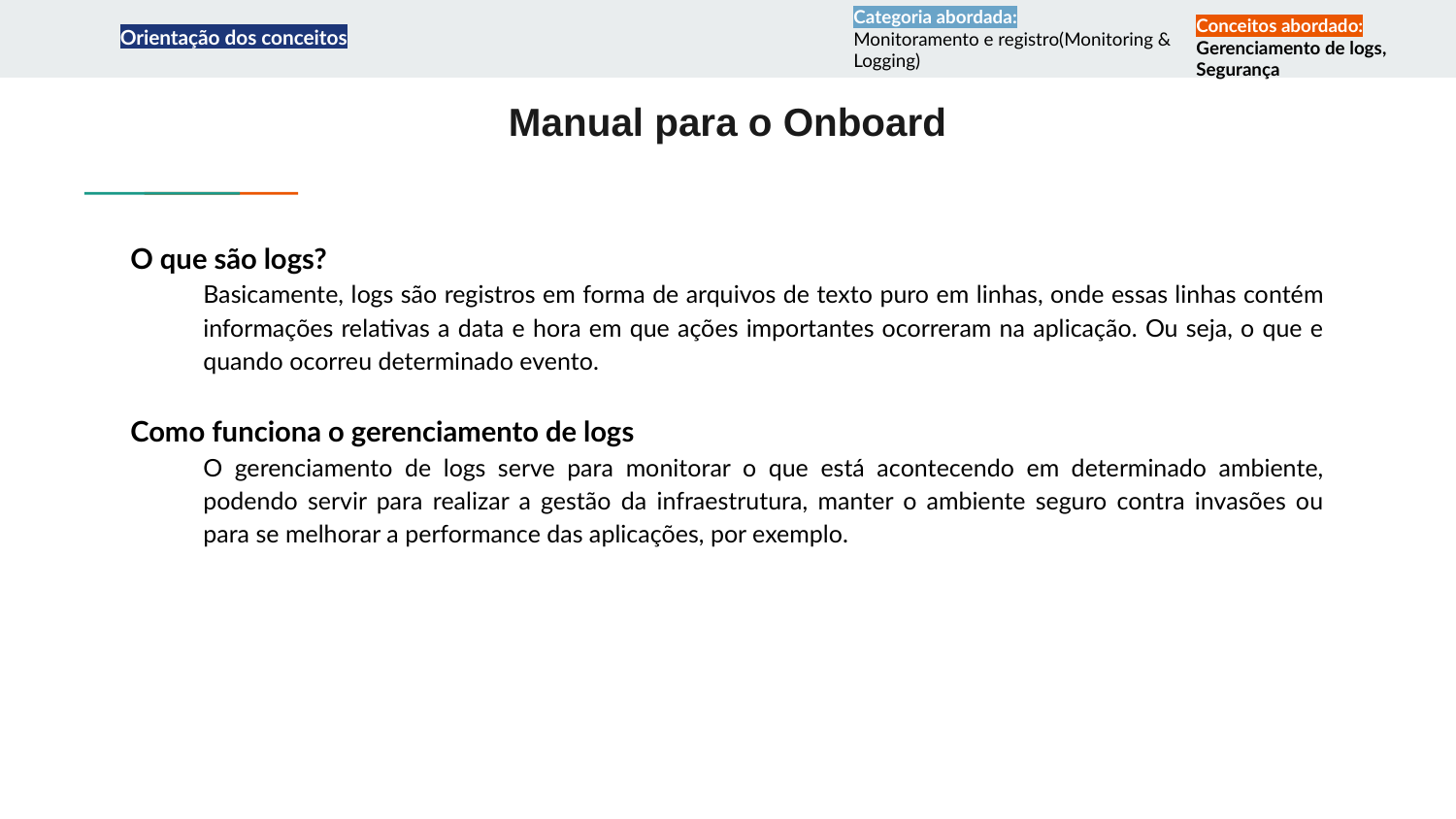

Conceitos abordado:
Gerenciamento de logs, Segurança
Categoria abordada:
Monitoramento e registro(Monitoring & Logging)
Orientação dos conceitos
# Manual para o Onboard

O que são logs?
Basicamente, logs são registros em forma de arquivos de texto puro em linhas, onde essas linhas contém informações relativas a data e hora em que ações importantes ocorreram na aplicação. Ou seja, o que e quando ocorreu determinado evento.

Como funciona o gerenciamento de logs
O gerenciamento de logs serve para monitorar o que está acontecendo em determinado ambiente, podendo servir para realizar a gestão da infraestrutura, manter o ambiente seguro contra invasões ou para se melhorar a performance das aplicações, por exemplo.